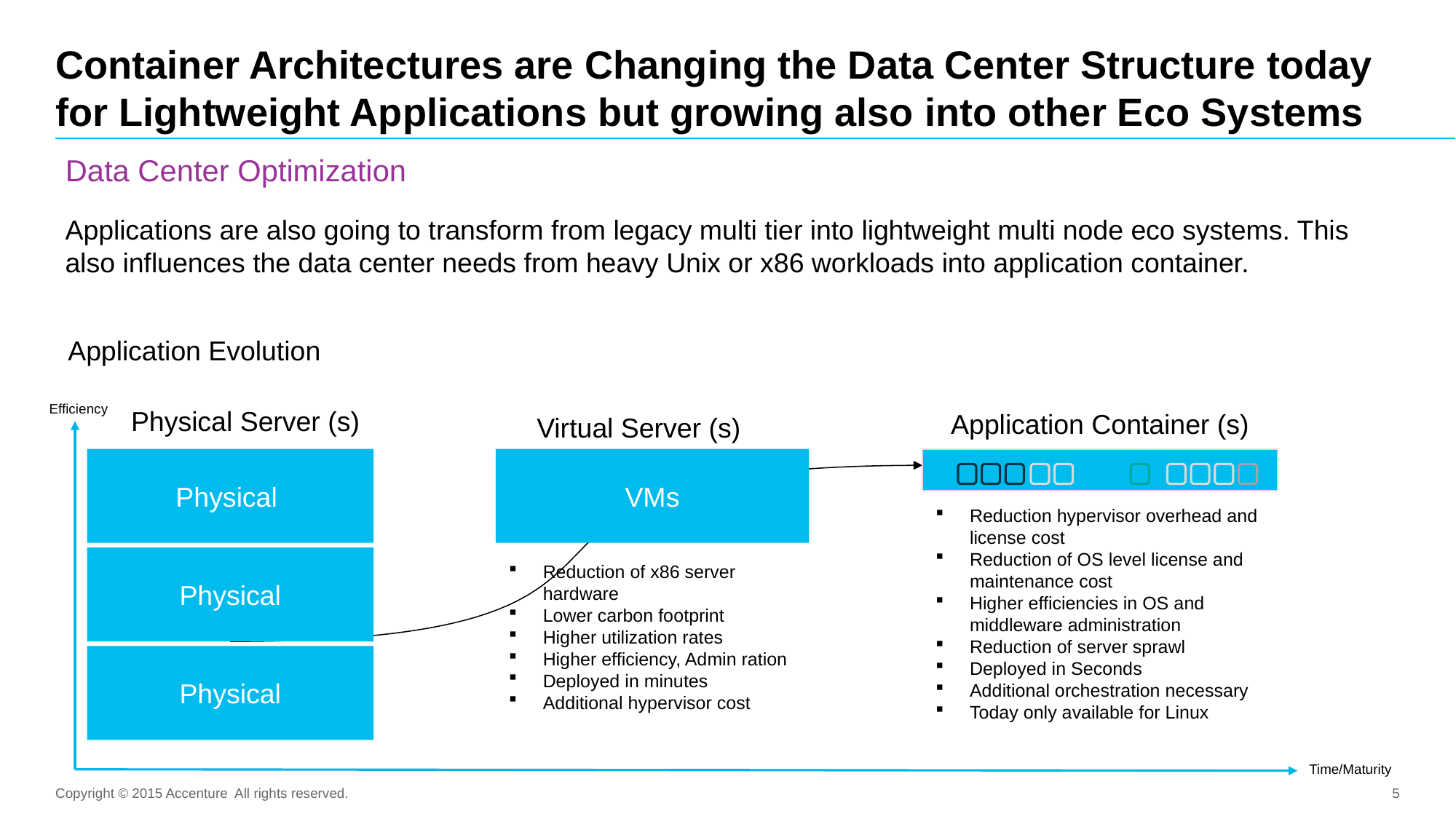

# Container Architectures are Changing the Data Center Structure today for Lightweight Applications but growing also into other Eco Systems
Data Center Optimization
Applications are also going to transform from legacy multi tier into lightweight multi node eco systems. This also influences the data center needs from heavy Unix or x86 workloads into application container.
Application Evolution
Efficiency
Physical Server (s)
Application Container (s)
Virtual Server (s)
Physical
VMs

Reduction hypervisor overhead and license cost
Reduction of OS level license and maintenance cost
Higher efficiencies in OS and middleware administration
Reduction of server sprawl
Deployed in Seconds
Additional orchestration necessary
Today only available for Linux
Physical
Reduction of x86 server hardware
Lower carbon footprint
Higher utilization rates
Higher efficiency, Admin ration
Deployed in minutes
Additional hypervisor cost
Physical
Time/Maturity
Copyright © 2015 Accenture  All rights reserved.
5